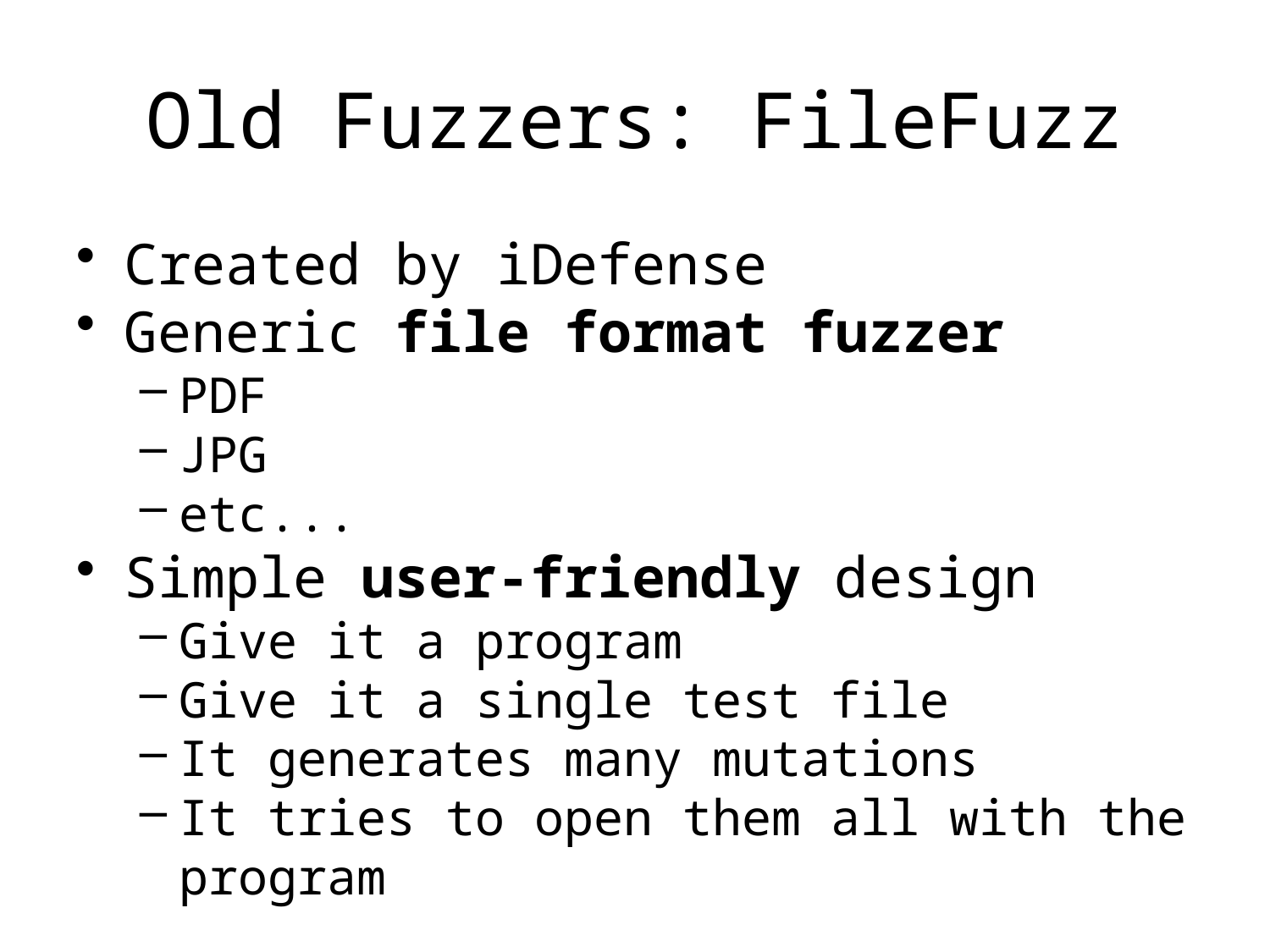

# Old Fuzzers: FileFuzz
Created by iDefense
Generic file format fuzzer
PDF
JPG
etc...
Simple user-friendly design
Give it a program
Give it a single test file
It generates many mutations
It tries to open them all with the program